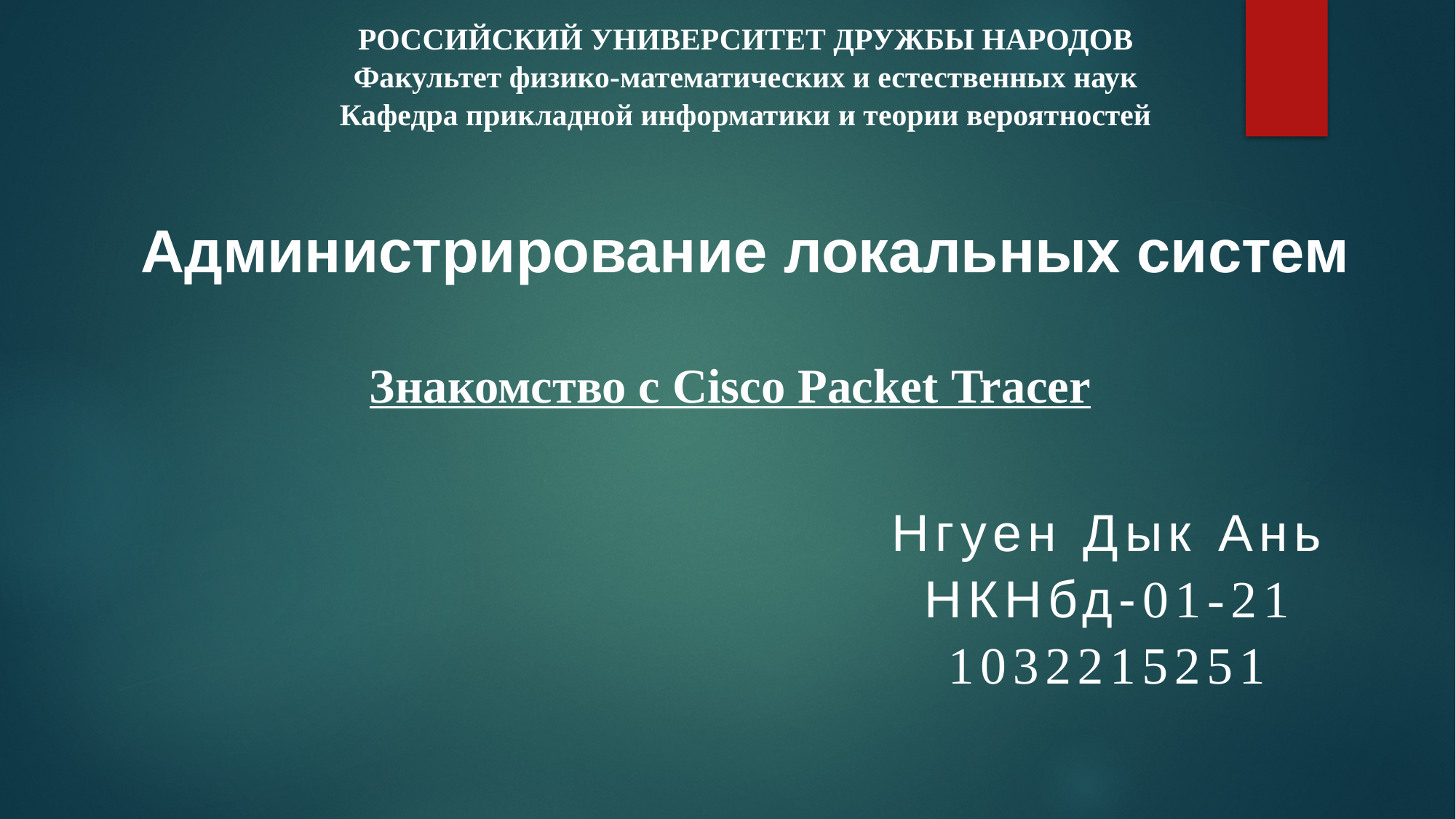

РОССИЙСКИЙ УНИВЕРСИТЕТ ДРУЖБЫ НАРОДОВ
Факультет физико-математических и естественных наук
Кафедра прикладной информатики и теории вероятностей

Администрирование локальных систем
Знакомство с Cisco Packet Tracer

Нгуен Дык Ань
НКНбд-01-21
1032215251